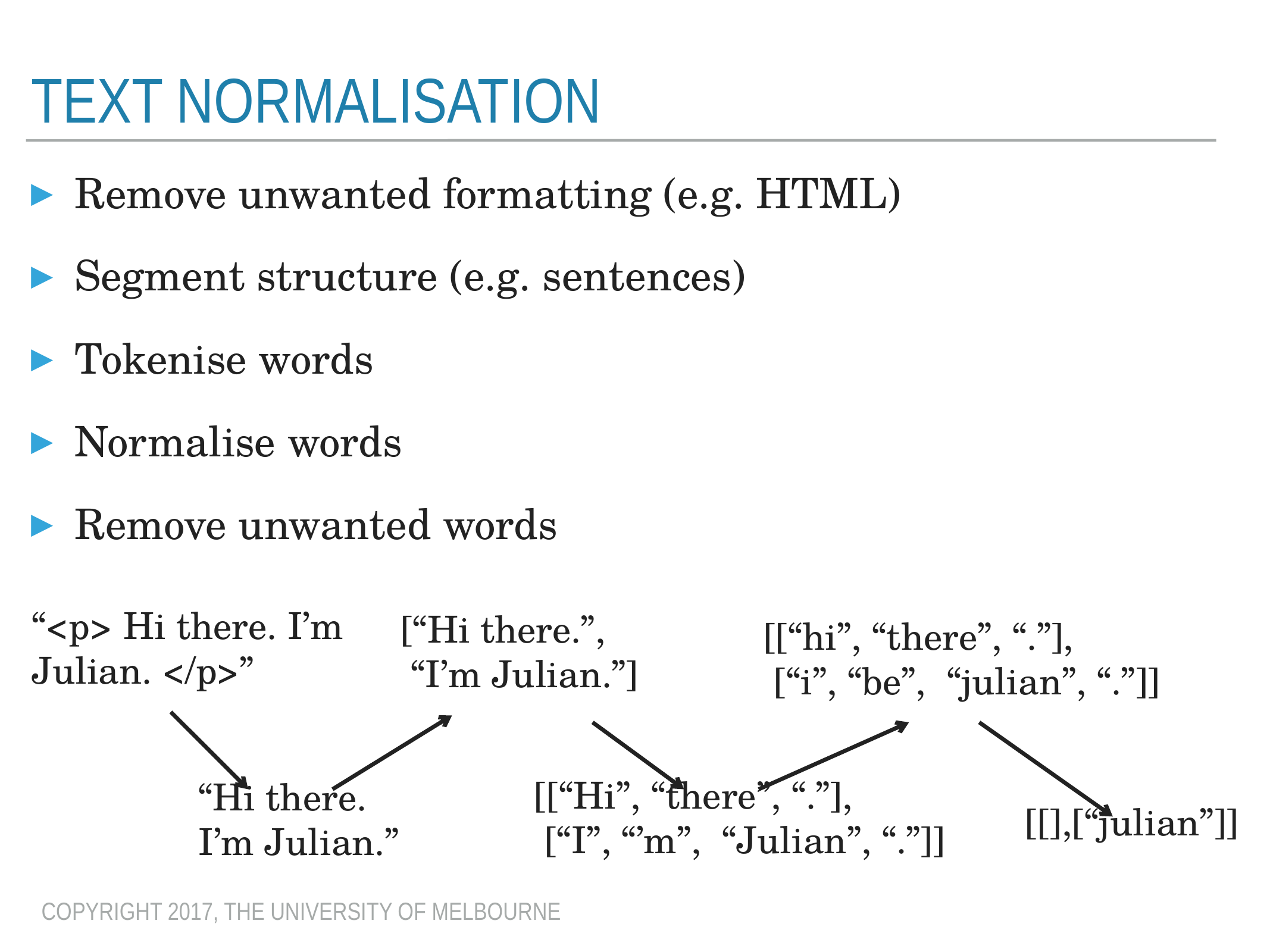

# Text Normalisation
Remove unwanted formatting (e.g. HTML)
Segment structure (e.g. sentences)
Tokenise words
Normalise words
Remove unwanted words

“<p> Hi there. I’m Julian. </p>”
[“Hi there.”,
 “I’m Julian.”]
[[“hi”, “there”, “.”],
 [“i”, “be”,  “julian”, “.”]]
[[“Hi”, “there”, “.”],
 [“I”, “’m”,  “Julian”, “.”]]
“Hi there. I’m Julian.”
[[],[“julian”]]